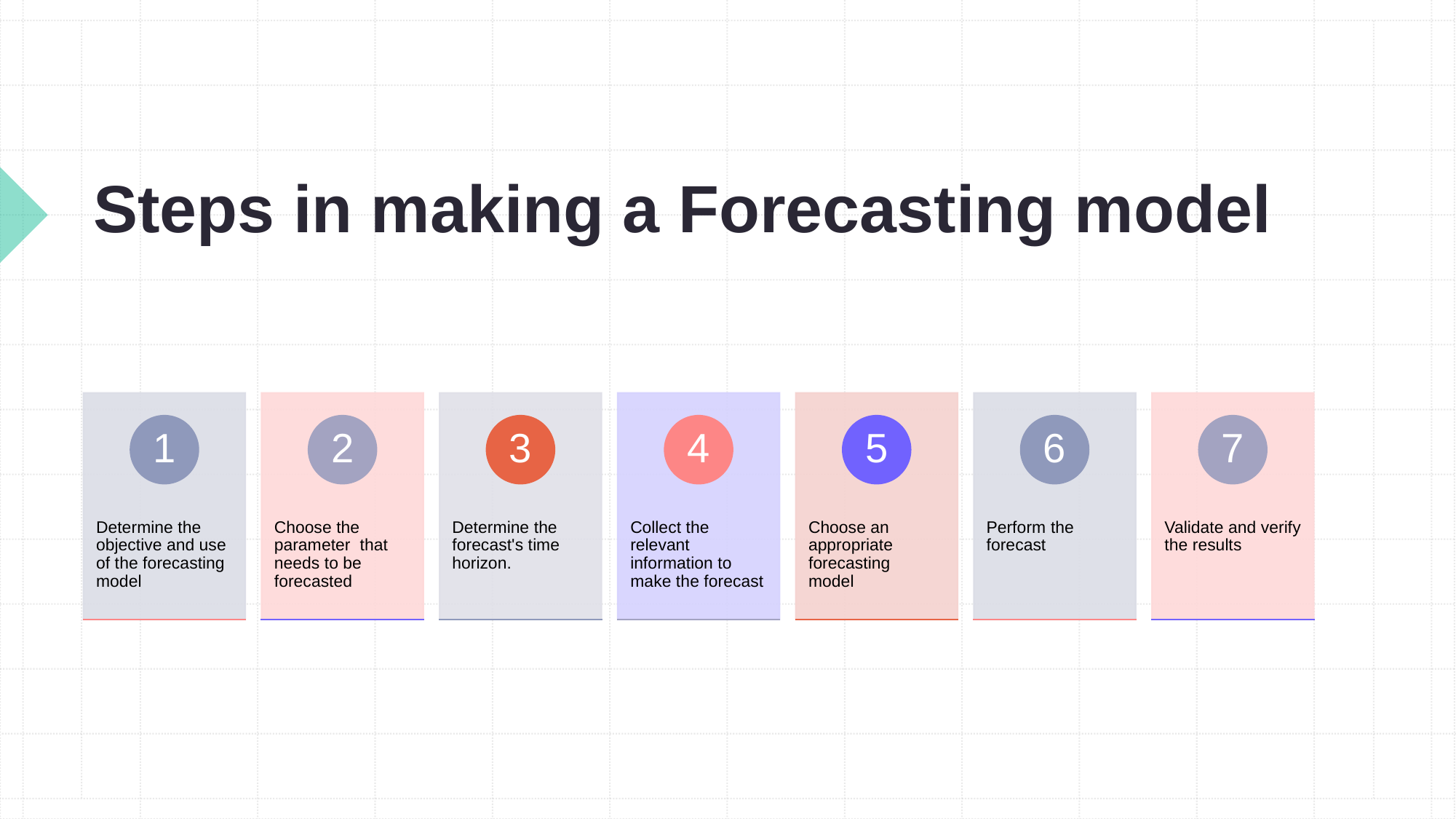

# Steps in making a Forecasting model

Determine the objective and use  of the forecasting model
1
Choose the parameter  that needs to be forecasted
2
Determine the forecast's time horizon.
3
Collect the relevant information to make the forecast
4
Choose an appropriate forecasting model
5
Perform the forecast
6
Validate and verify the results
7